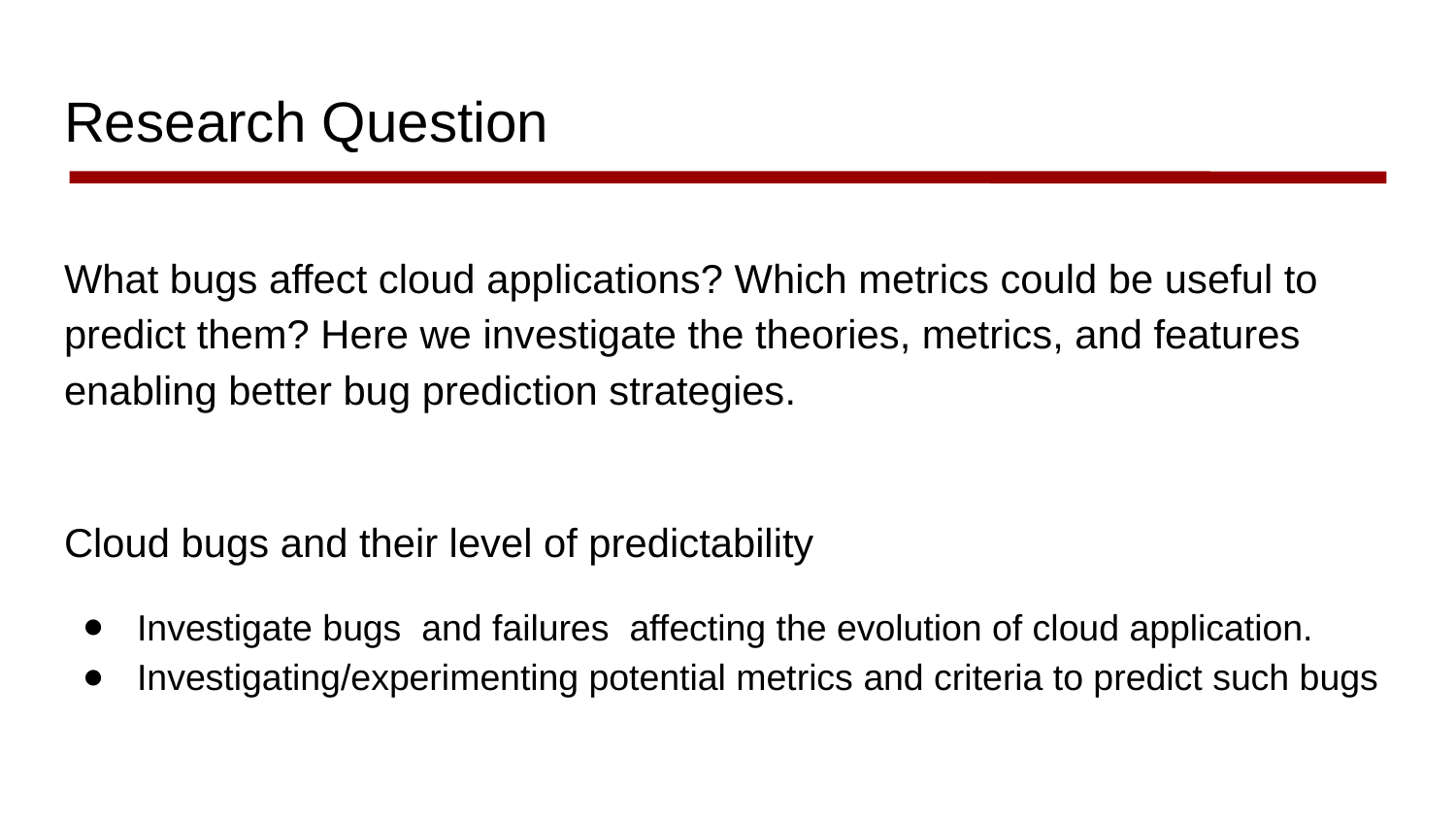

# Research Question
What bugs affect cloud applications? Which metrics could be useful to predict them? Here we investigate the theories, metrics, and features enabling better bug prediction strategies.

Cloud bugs and their level of predictability
Investigate bugs  and failures  affecting the evolution of cloud application.
Investigating/experimenting potential metrics and criteria to predict such bugs